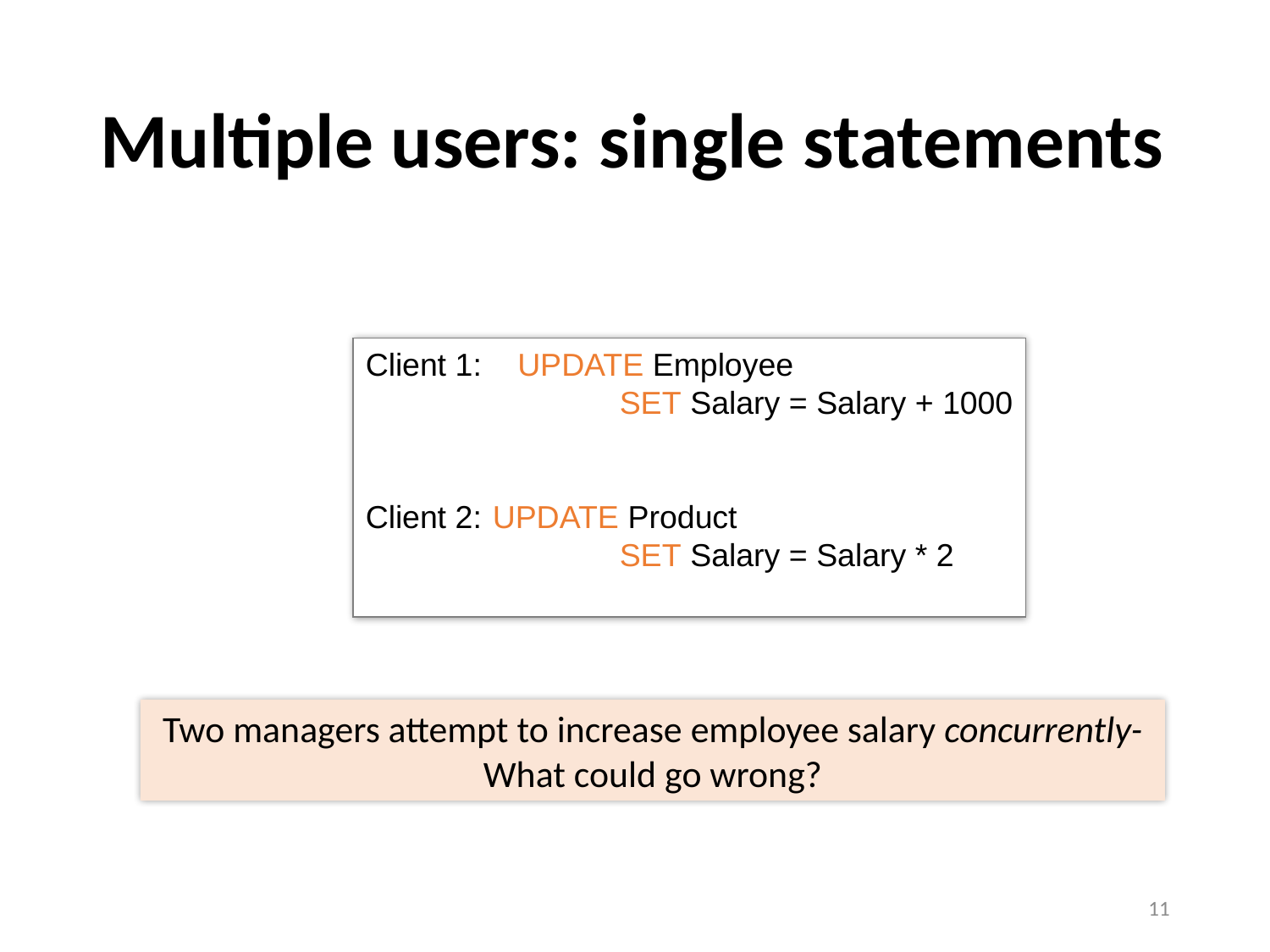

# Multiple users: single statements
Client 1:    UPDATE Employee
		SET Salary = Salary + 1000
Client 2:	UPDATE Product
		SET Salary = Salary * 2
Two managers attempt to increase employee salary concurrently-
What could go wrong?
11